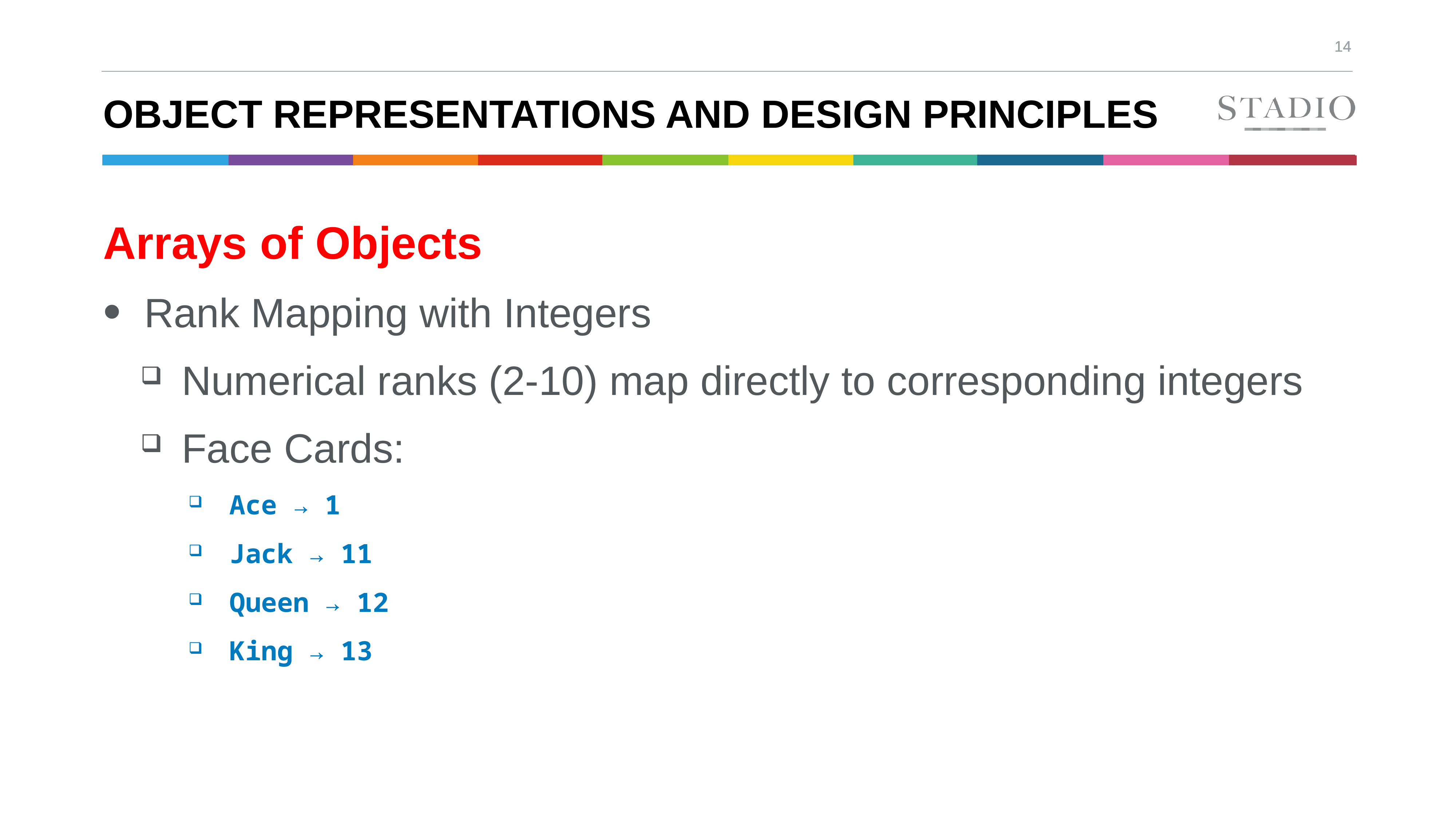

# Object Representations and Design Principles

Arrays of Objects
Rank Mapping with Integers
Numerical ranks (2-10) map directly to corresponding integers
Face Cards:
Ace → 1
Jack → 11
Queen → 12
King → 13